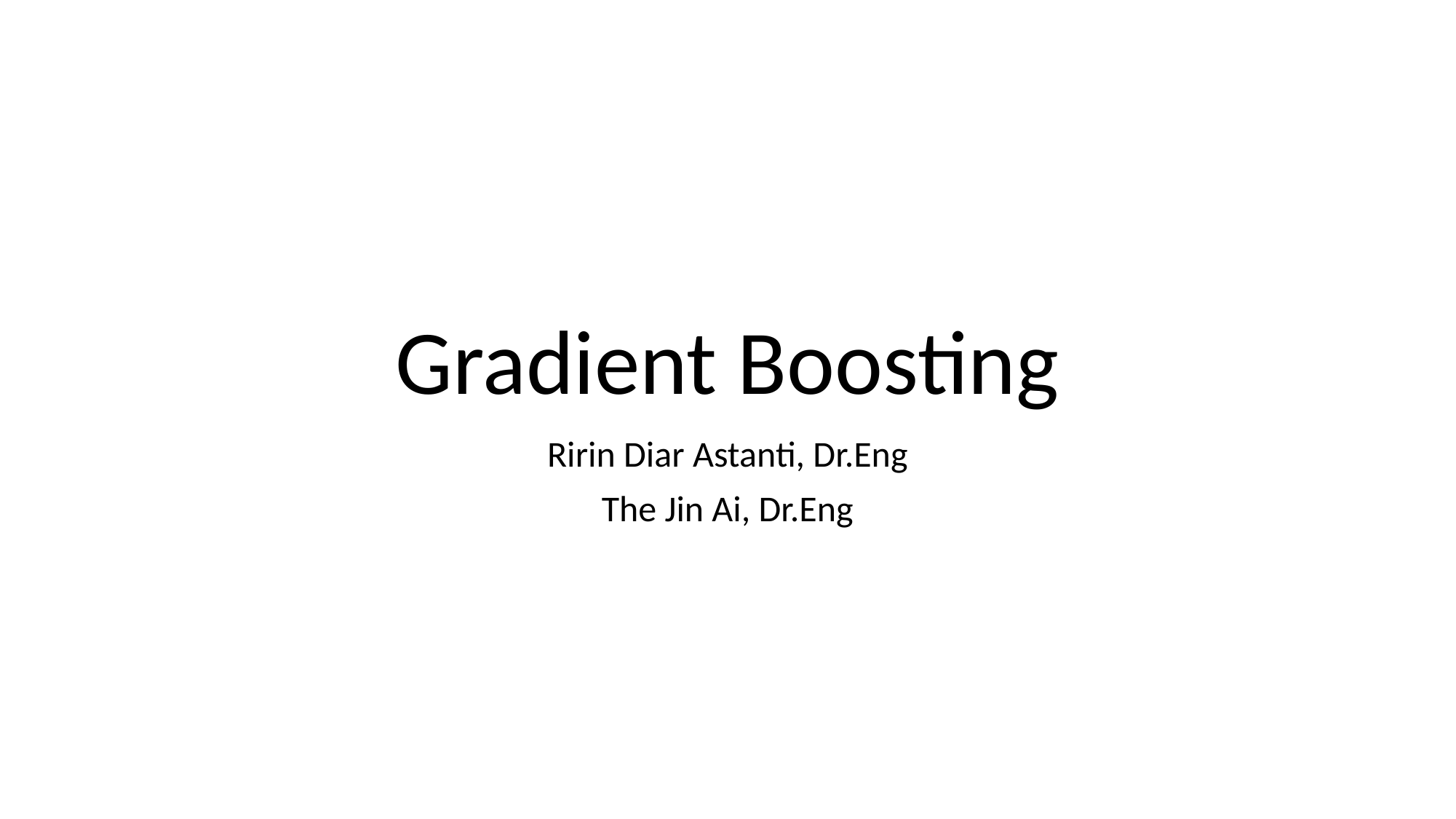

# Gradient Boosting
Ririn Diar Astanti, Dr.Eng
The Jin Ai, Dr.Eng